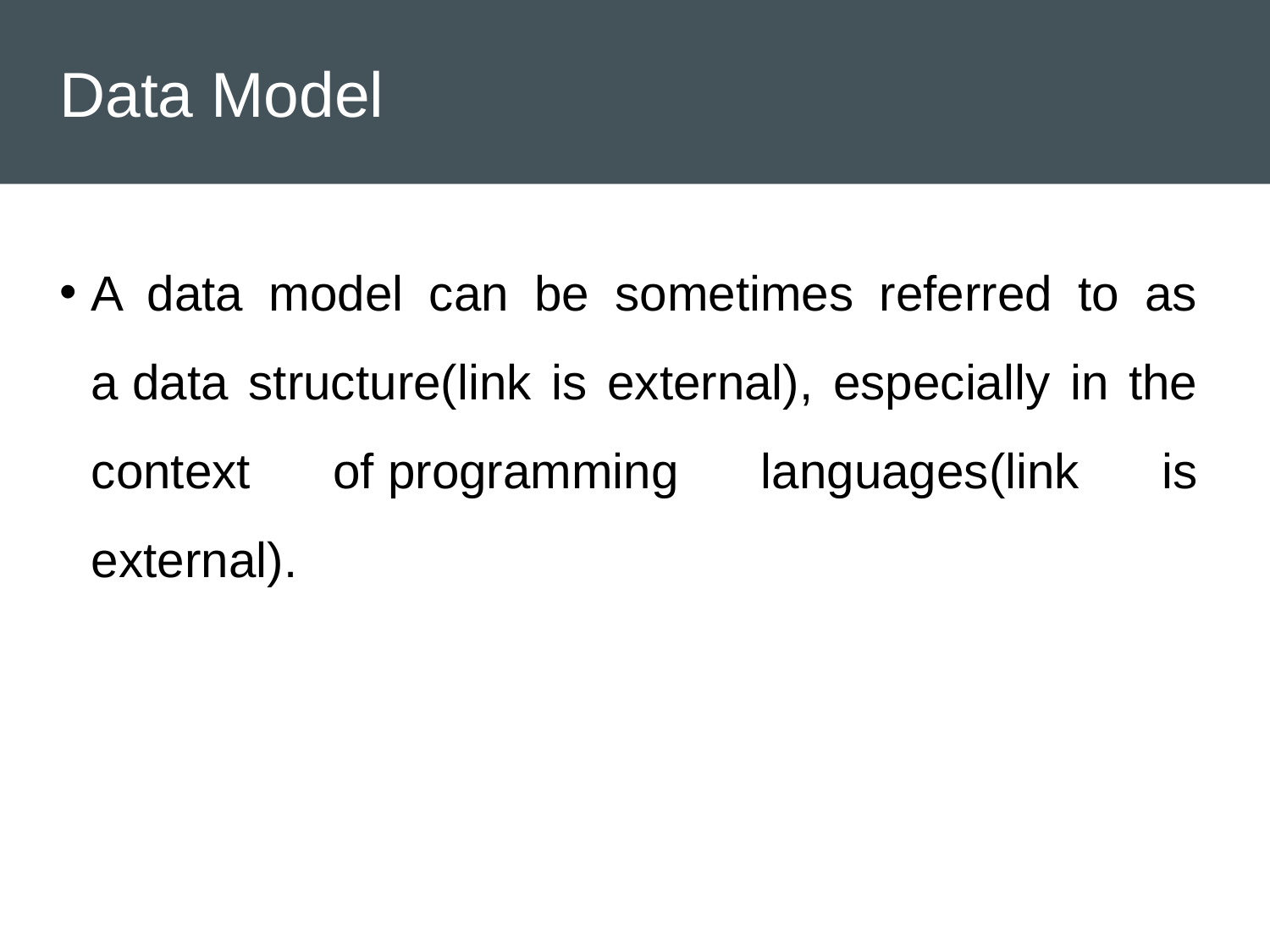

# Data Model
A data model can be sometimes referred to as a data structure(link is external), especially in the context of programming languages(link is external).